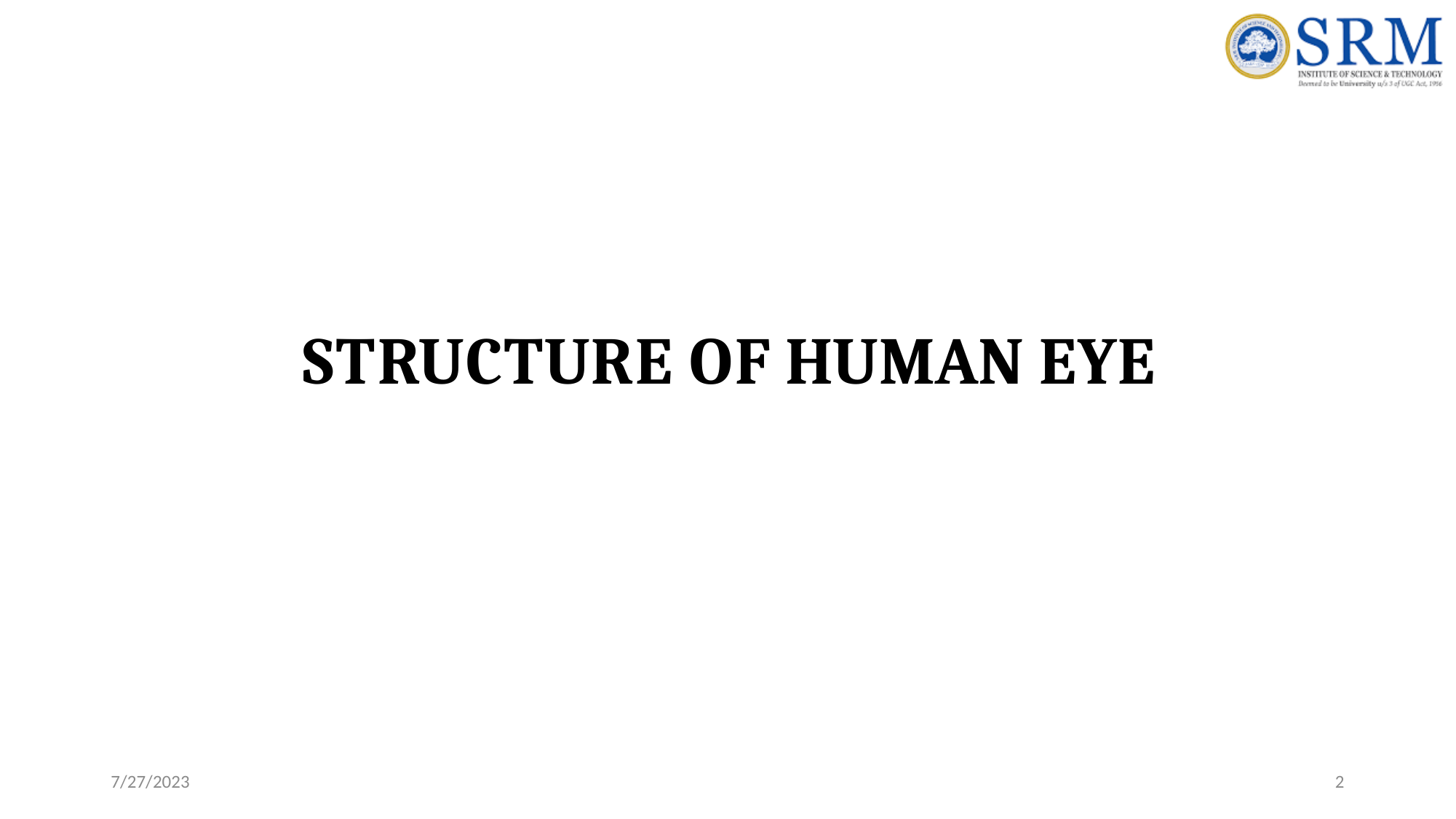

# STRUCTURE OF HUMAN EYE
7/27/2023
2